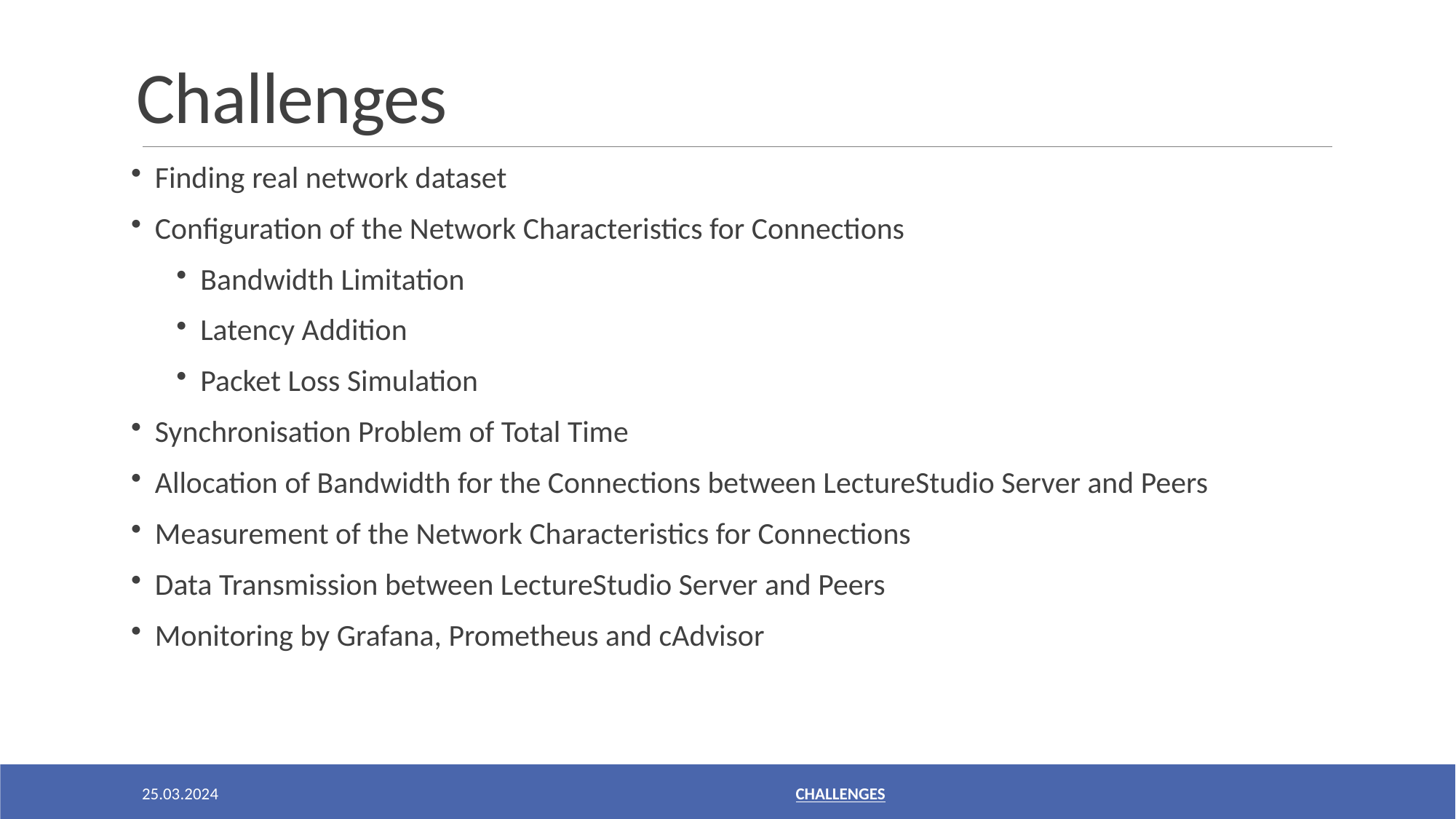

23
# Challenges
Finding real network dataset
Configuration of the Network Characteristics for Connections
Bandwidth Limitation
Latency Addition
Packet Loss Simulation
Synchronisation Problem of Total Time
Allocation of Bandwidth for the Connections between LectureStudio Server and Peers
Measurement of the Network Characteristics for Connections
Data Transmission between LectureStudio Server and Peers
Monitoring by Grafana, Prometheus and cAdvisor
25.03.2024
                                                           CHALLENGES